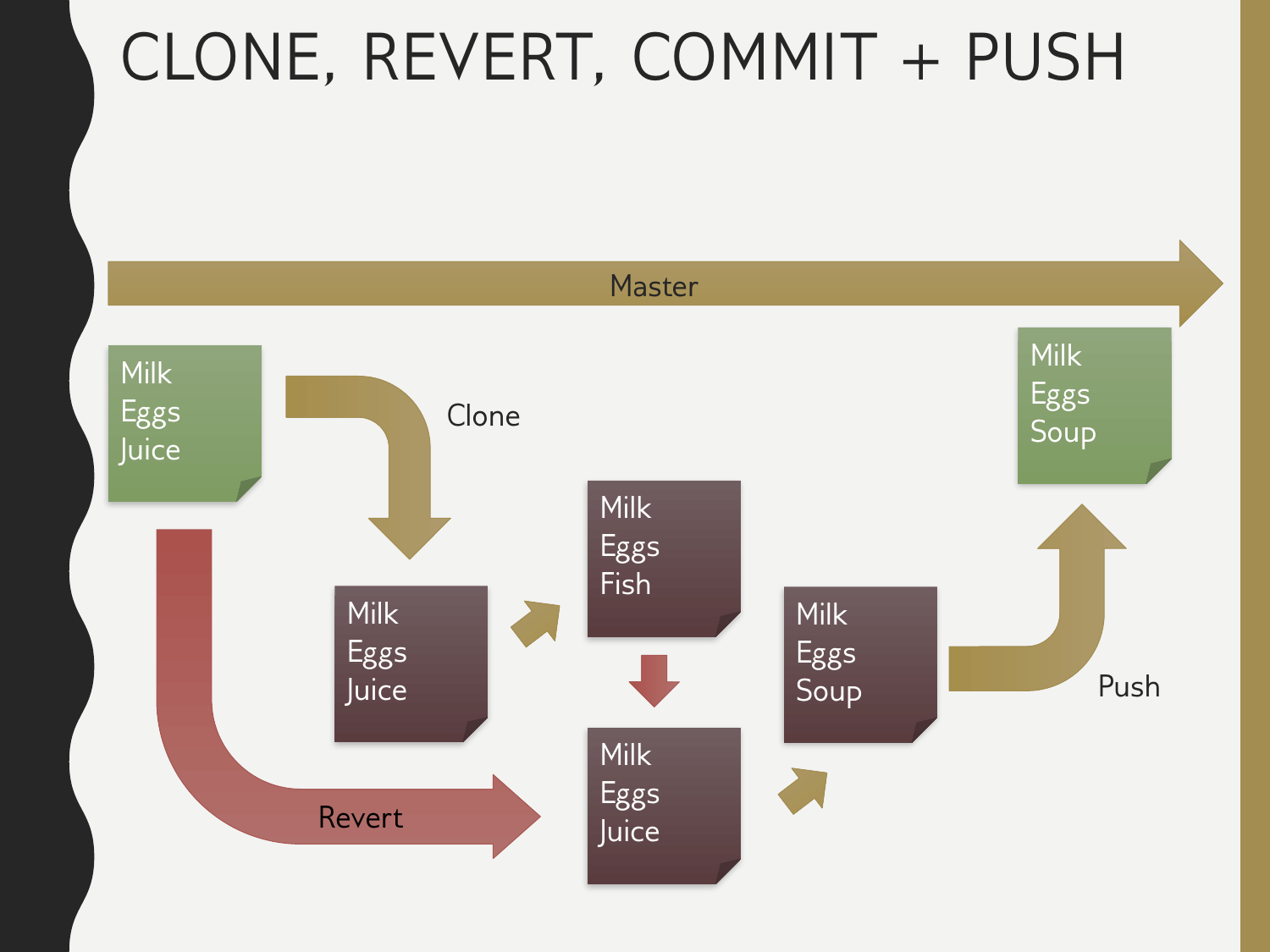

# Clone, Revert, Commit + Push
Master
Milk
Eggs
Soup
Milk
Eggs
Juice

Clone
Milk
Eggs
Fish

Milk
Eggs
Juice
Milk
Eggs
Soup

Push
Milk
Eggs
Juice

Revert